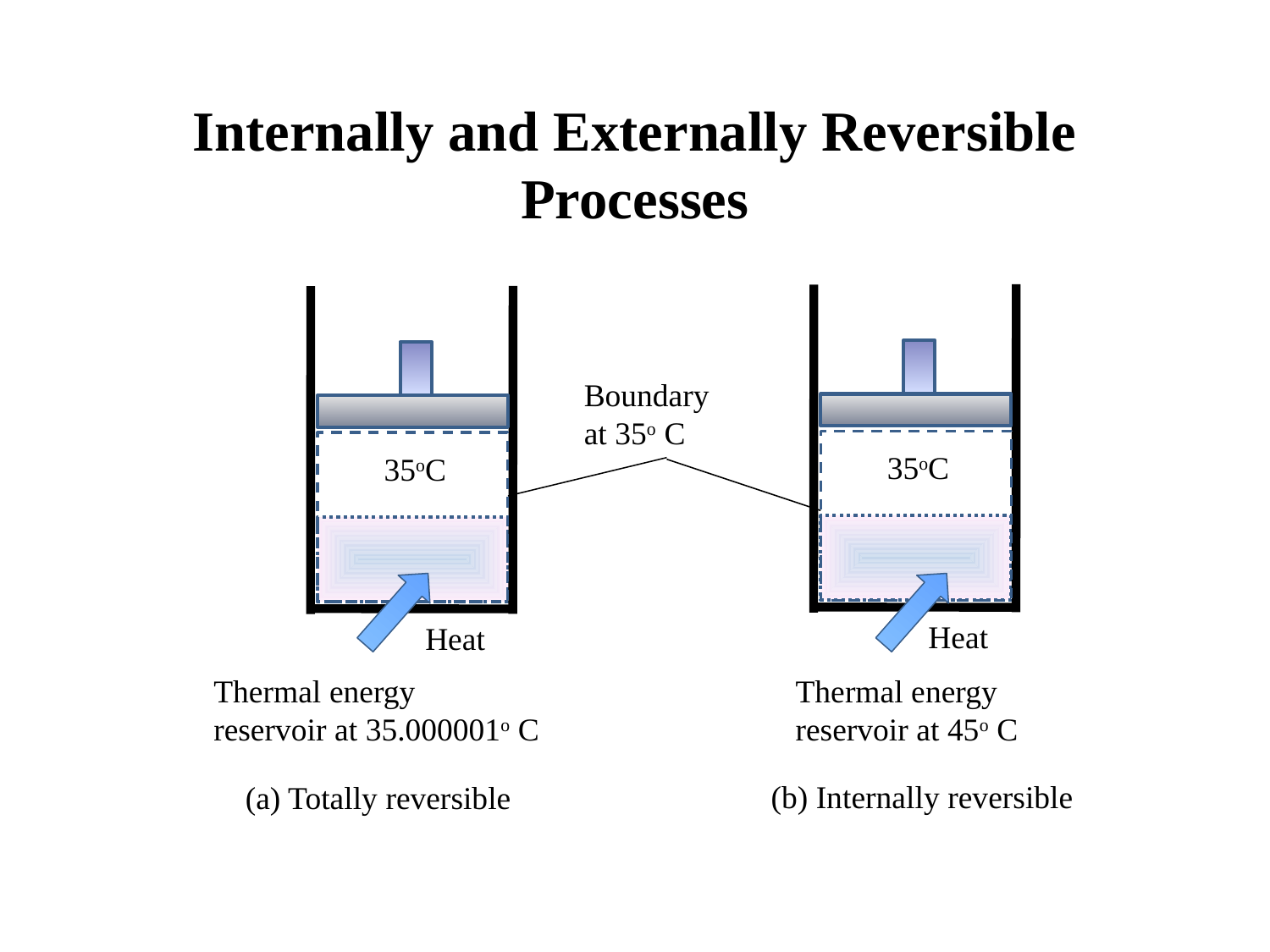

Internally and Externally Reversible Processes

Boundary
at 35o C

35oC
35oC

Heat
Heat
Thermal energy
reservoir at 35.000001o C
Thermal energy
reservoir at 45o C
(b) Internally reversible
(a) Totally reversible